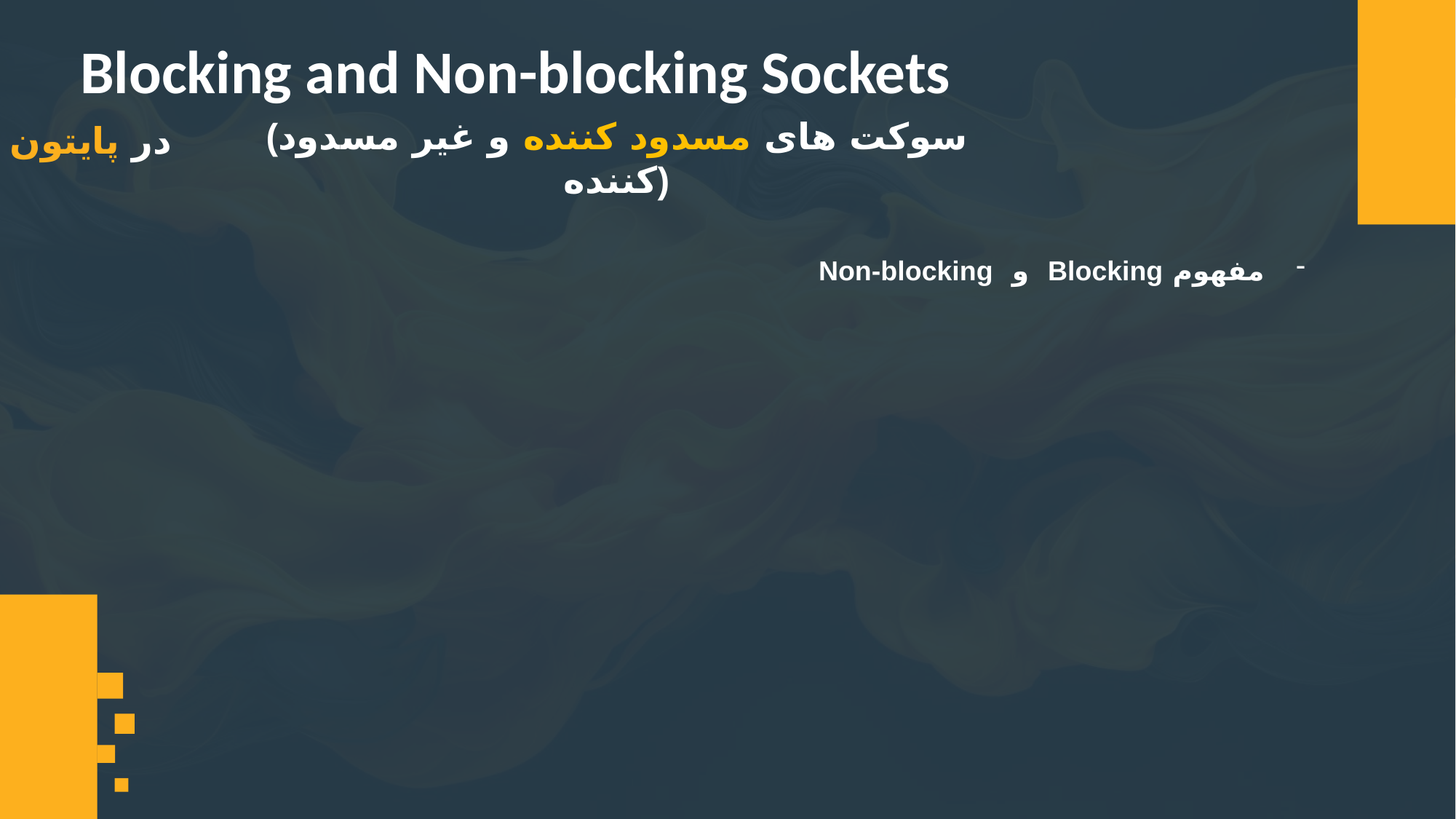

Blocking and Non-blocking Sockets
(سوکت های مسدود کننده و غیر مسدود کننده)
در پایتون
مفهوم Blocking  و  Non-blocking